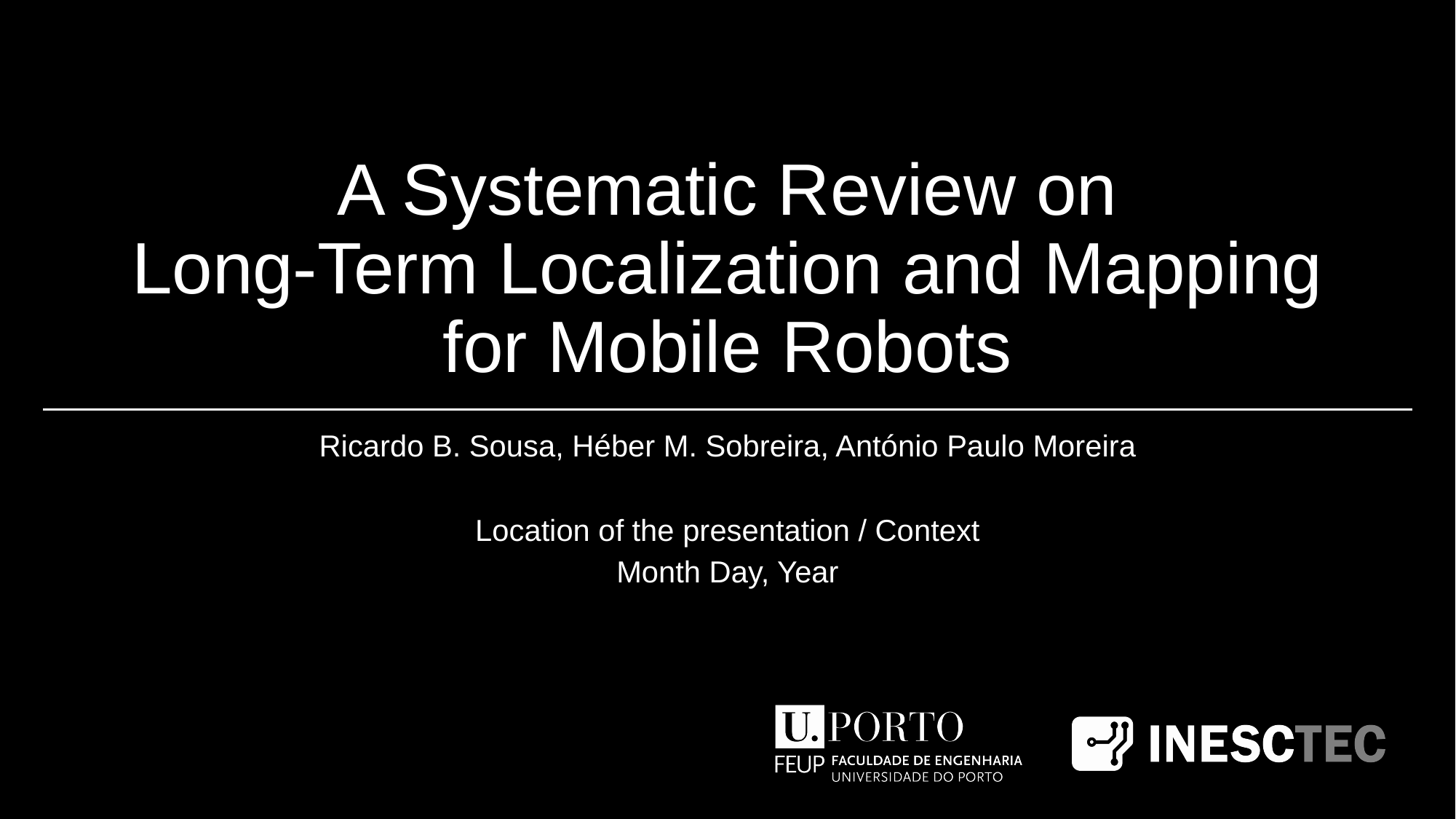

# A Systematic Review on Long-Term Localization and Mapping for Mobile Robots
Ricardo B. Sousa, Héber M. Sobreira, António Paulo Moreira

Location of the presentation / Context
Month Day, Year